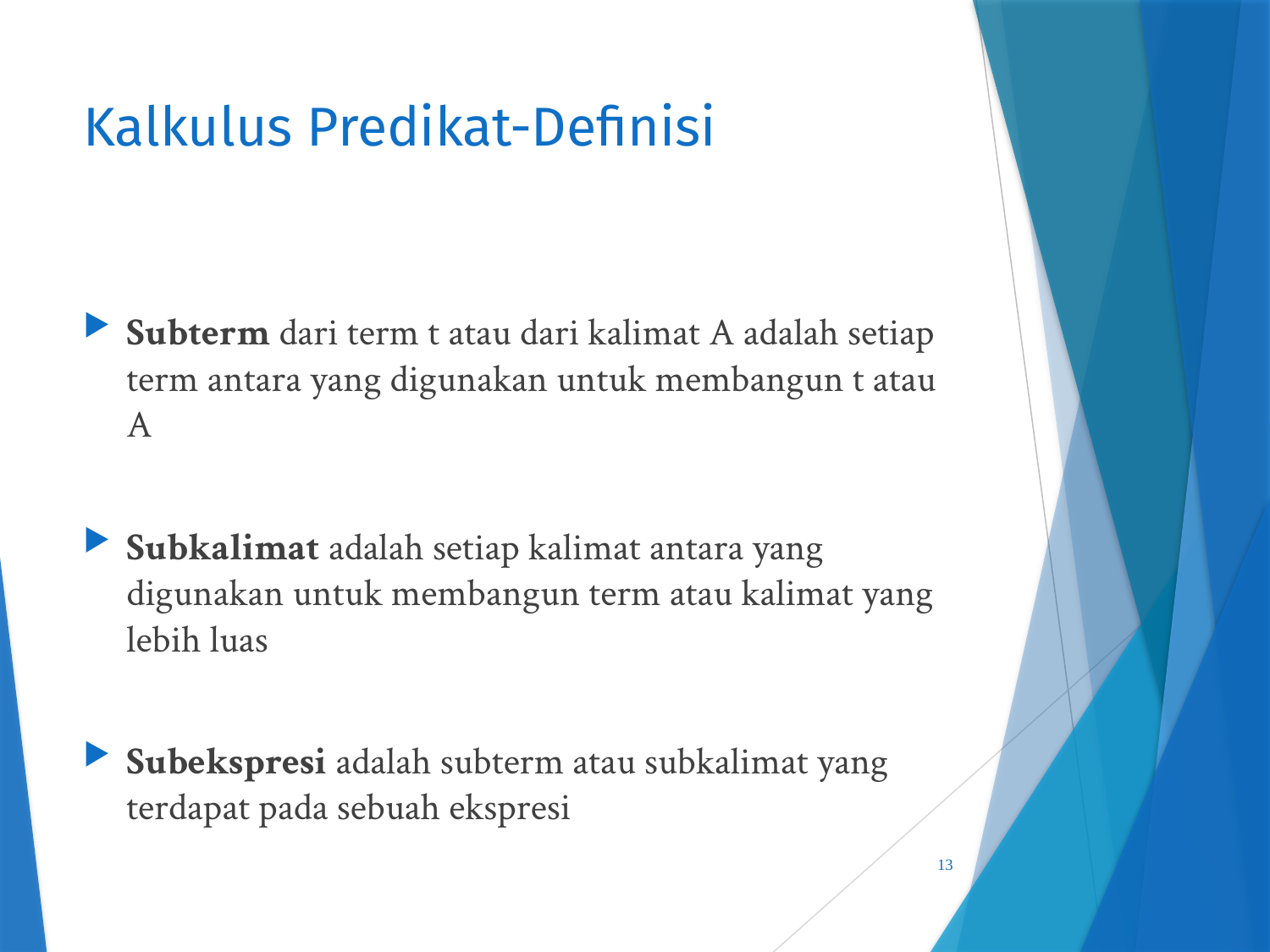

# Kalkulus Predikat-Definisi
Subterm dari term t atau dari kalimat A adalah setiap term antara yang digunakan untuk membangun t atau A

Subkalimat adalah setiap kalimat antara yang digunakan untuk membangun term atau kalimat yang lebih luas

Subekspresi adalah subterm atau subkalimat yang terdapat pada sebuah ekspresi
13